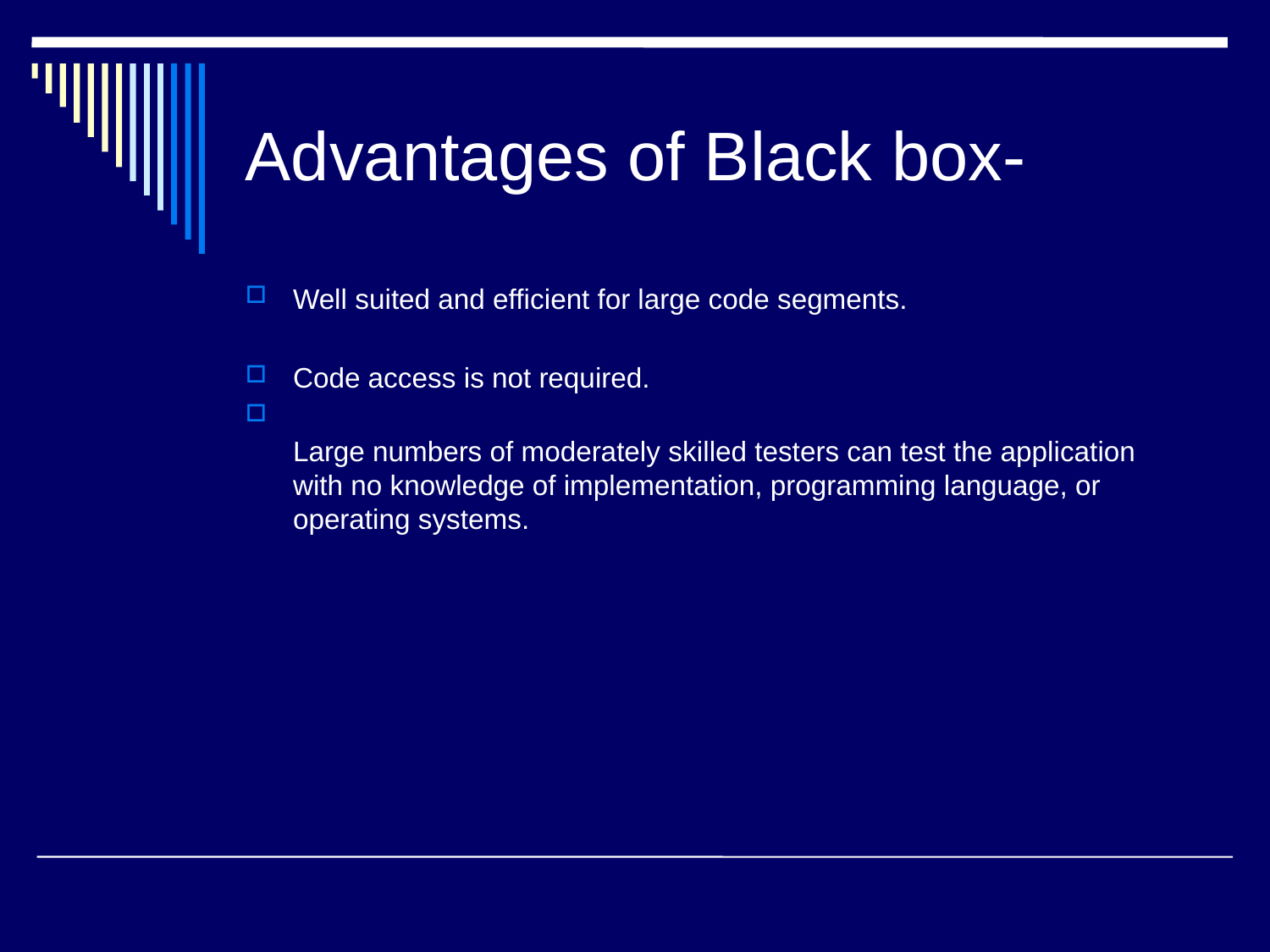

# Advantages of Black box-
Well suited and efficient for large code segments.

Code access is not required.
Large numbers of moderately skilled testers can test the application with no knowledge of implementation, programming language, or operating systems.